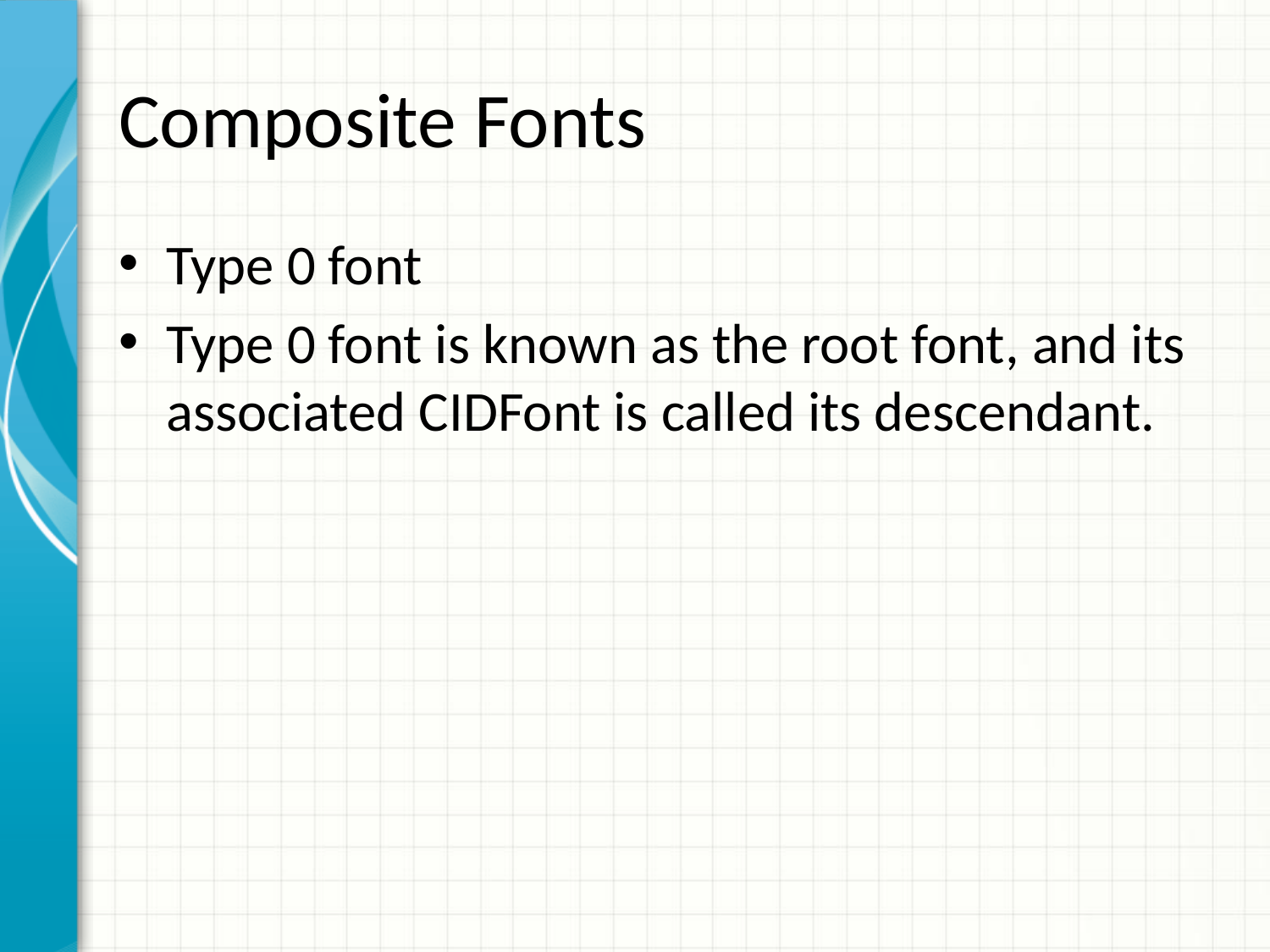

# Composite Fonts
Type 0 font
Type 0 font is known as the root font, and its associated CIDFont is called its descendant.